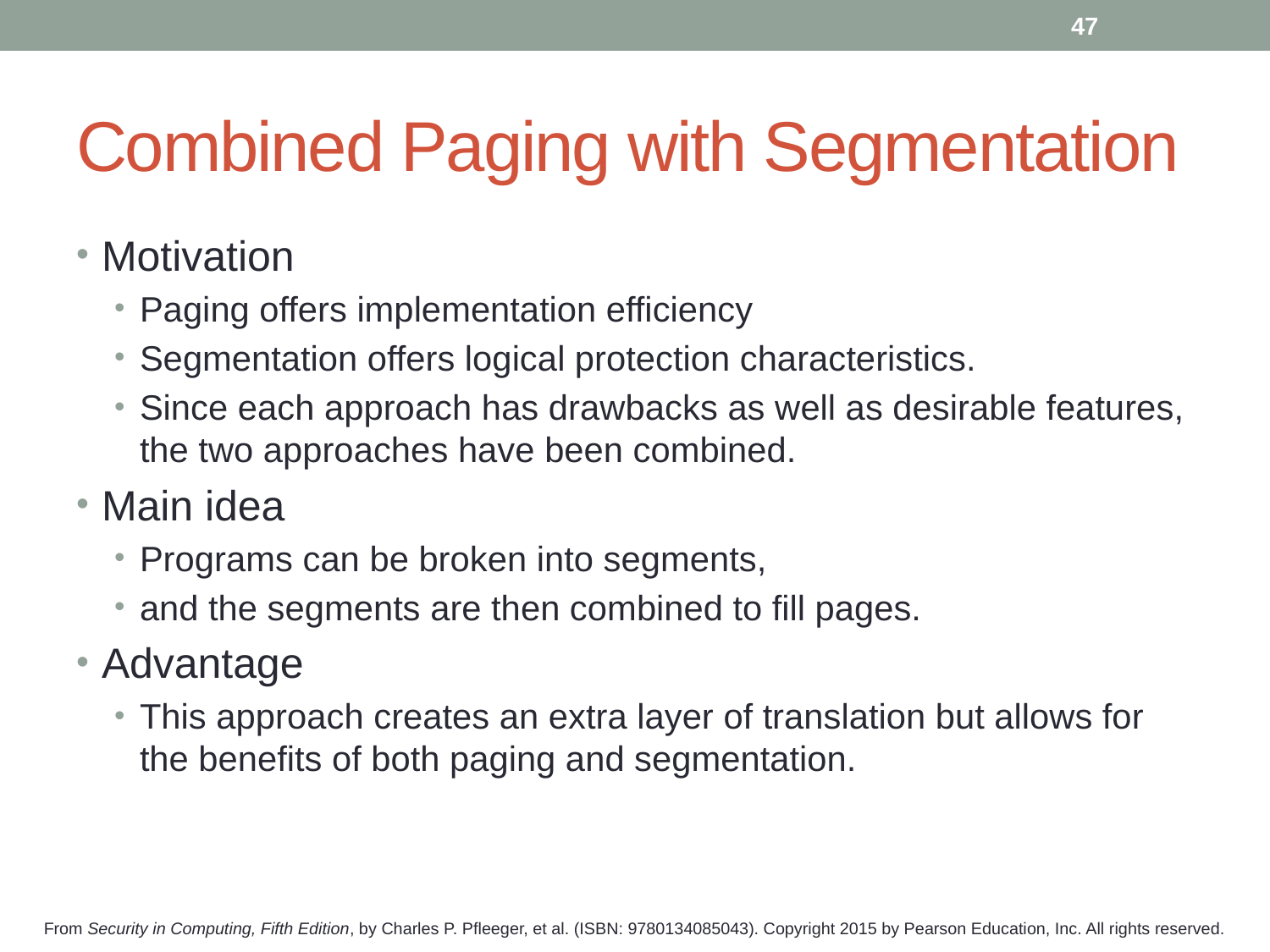

47
# Combined Paging with Segmentation
Motivation
Paging offers implementation efficiency
Segmentation offers logical protection characteristics.
Since each approach has drawbacks as well as desirable features, the two approaches have been combined.
Main idea
Programs can be broken into segments,
and the segments are then combined to fill pages.
Advantage
This approach creates an extra layer of translation but allows for the benefits of both paging and segmentation.

From Security in Computing, Fifth Edition, by Charles P. Pfleeger, et al. (ISBN: 9780134085043). Copyright 2015 by Pearson Education, Inc. All rights reserved.